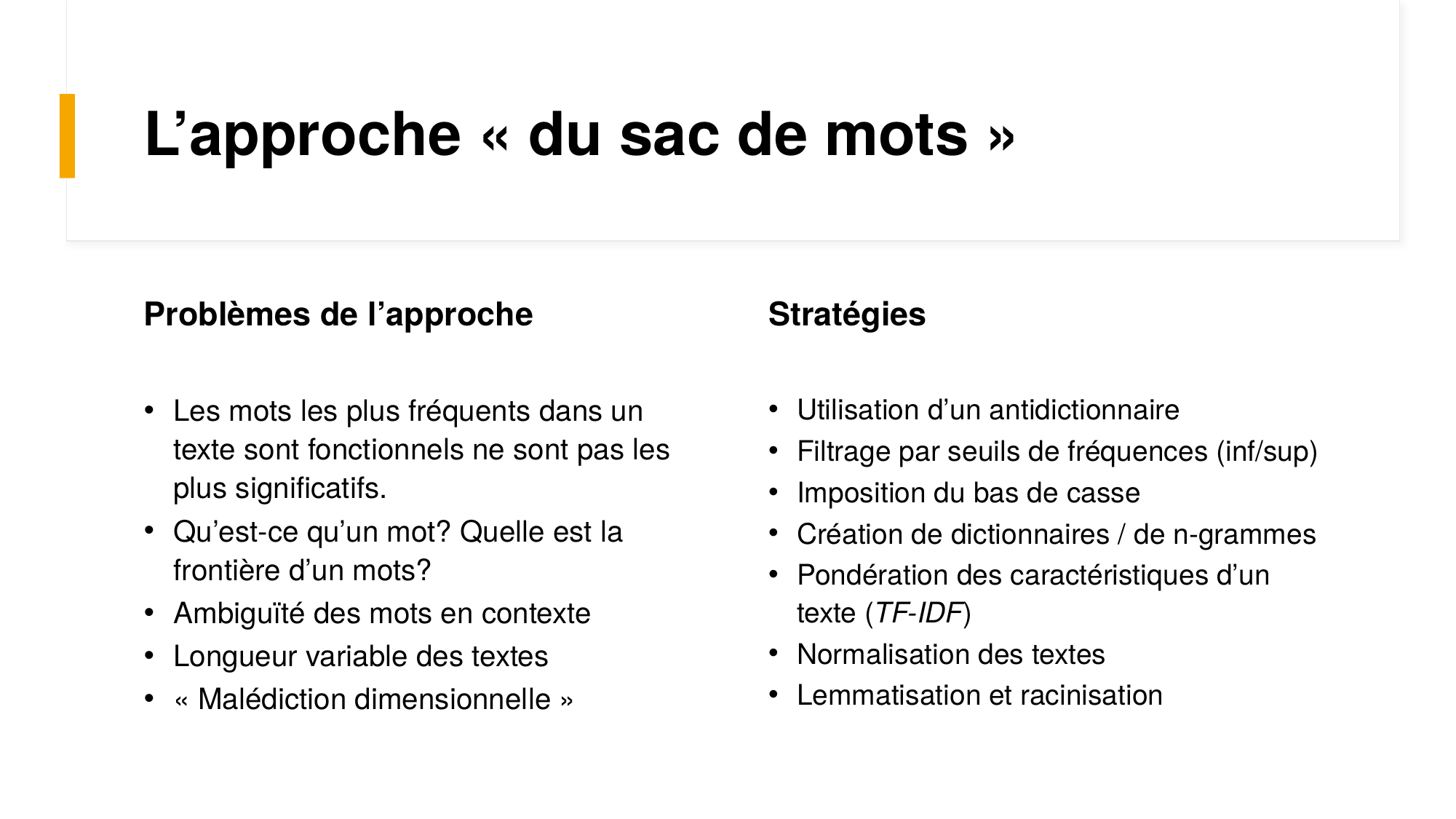

# L’approche « du sac de mots »
Problèmes de l’approche
Stratégies
Utilisation d’un antidictionnaire
Filtrage par seuils de fréquences (inf/sup)
Imposition du bas de casse
Création de dictionnaires / de n-grammes
Pondération des caractéristiques d’un texte (TF-IDF)
Normalisation des textes
Lemmatisation et racinisation

Les mots les plus fréquents dans un texte sont fonctionnels ne sont pas les plus significatifs.
Qu’est-ce qu’un mot? Quelle est la frontière d’un mots?
Ambiguïté des mots en contexte
Longueur variable des textes
« Malédiction dimensionnelle »